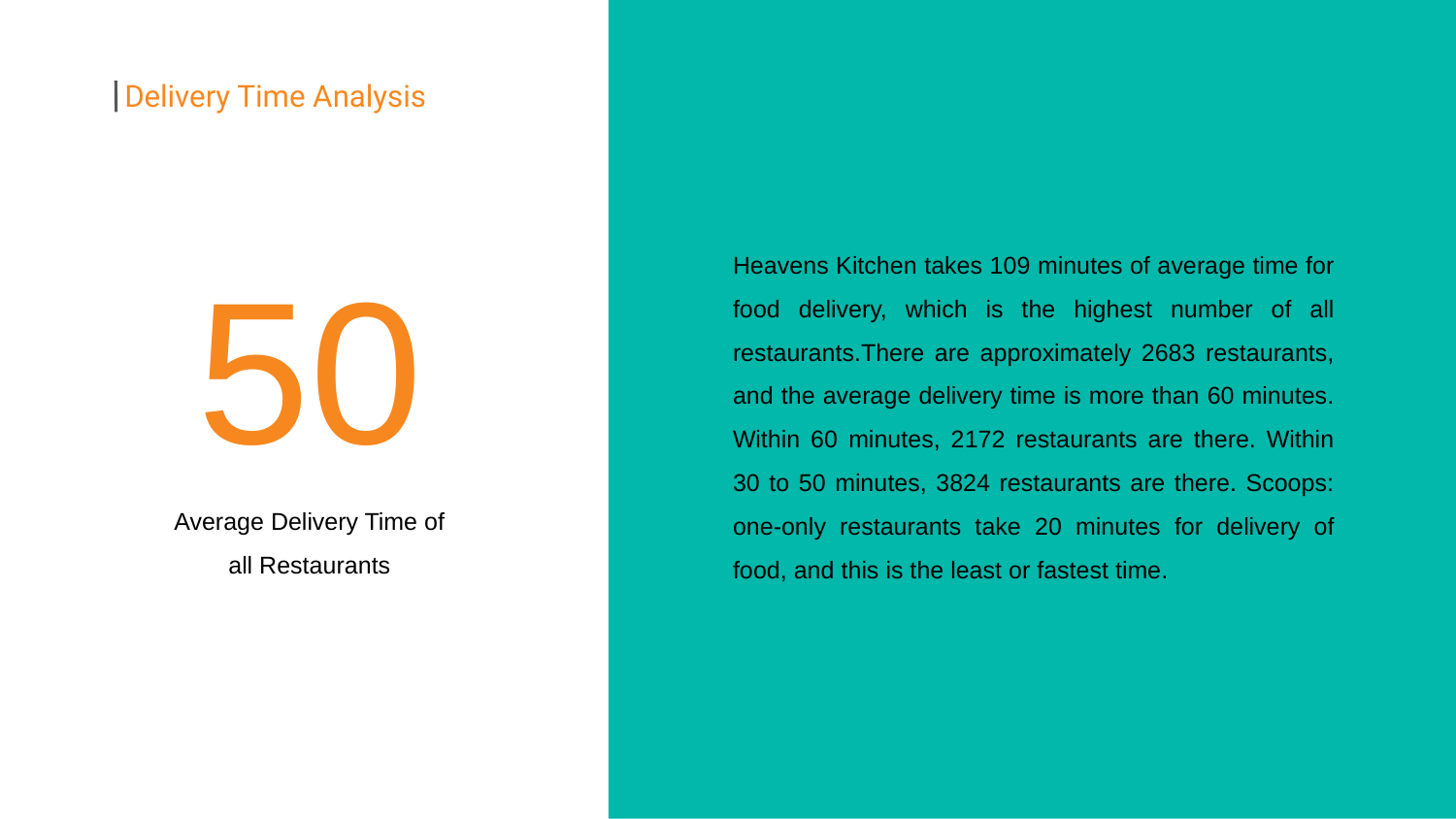

Delivery Time Analysis
Heavens Kitchen takes 109 minutes of average time for food delivery, which is the highest number of all restaurants.There are approximately 2683 restaurants, and the average delivery time is more than 60 minutes. Within 60 minutes, 2172 restaurants are there. Within 30 to 50 minutes, 3824 restaurants are there. Scoops: one-only restaurants take 20 minutes for delivery of food, and this is the least or fastest time.
50
Average Delivery Time of
all Restaurants